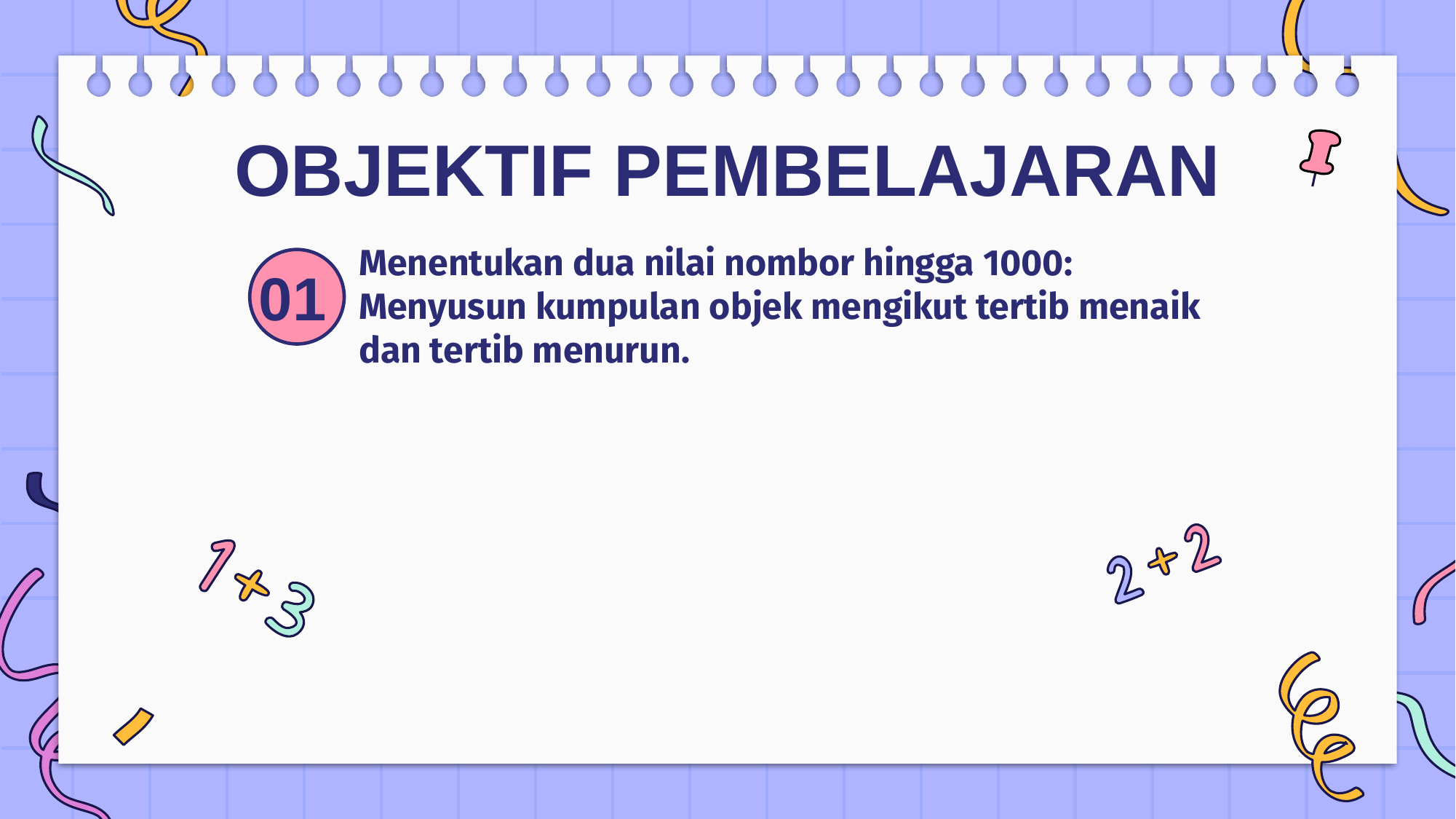

OBJEKTIF PEMBELAJARAN
# Menentukan dua nilai nombor hingga 1000: Menyusun kumpulan objek mengikut tertib menaik dan tertib menurun.

01